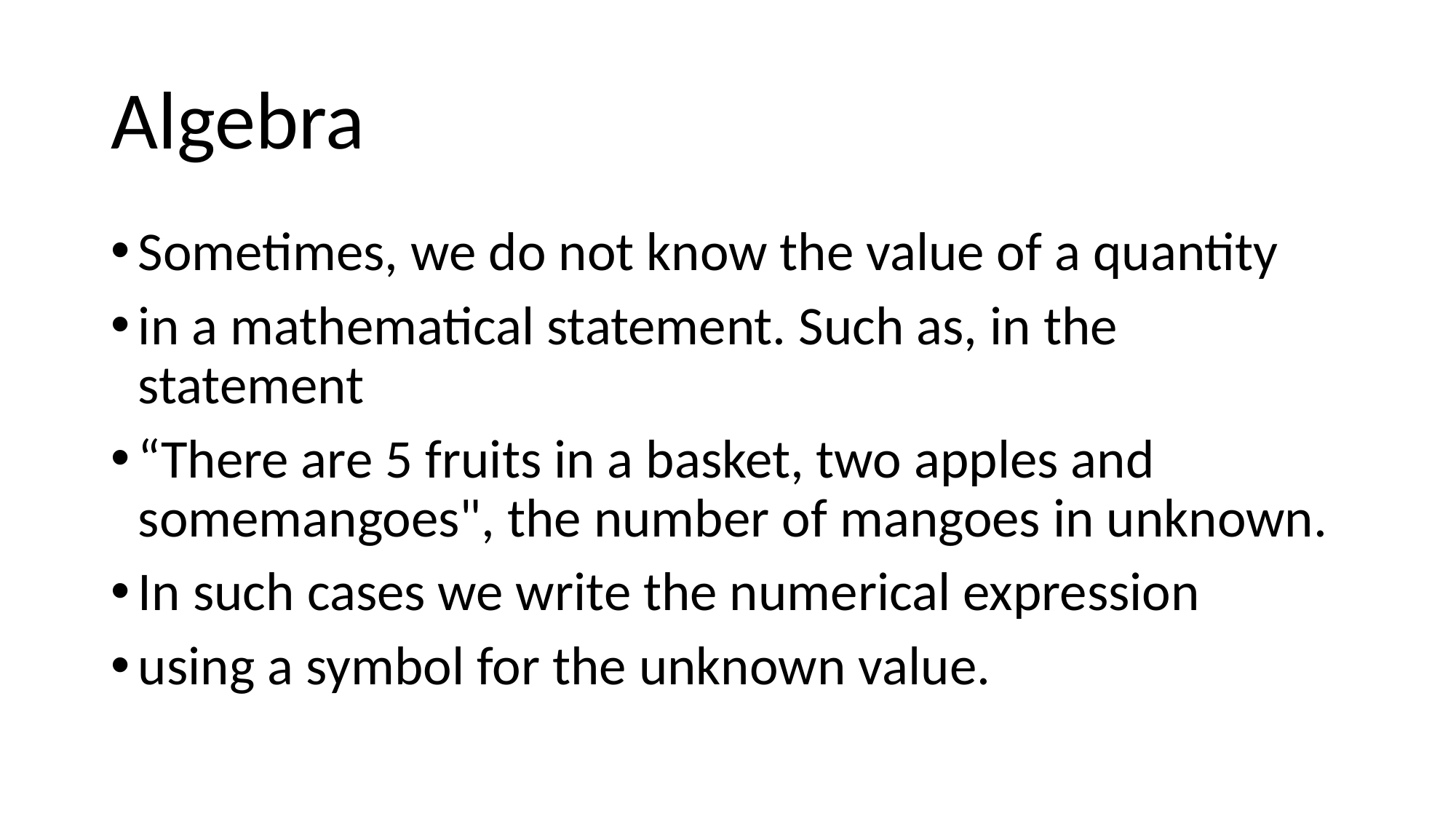

# Algebra
Sometimes, we do not know the value of a quantity
in a mathematical statement. Such as, in the statement
“There are 5 fruits in a basket, two apples and somemangoes", the number of mangoes in unknown.
In such cases we write the numerical expression
using a symbol for the unknown value.